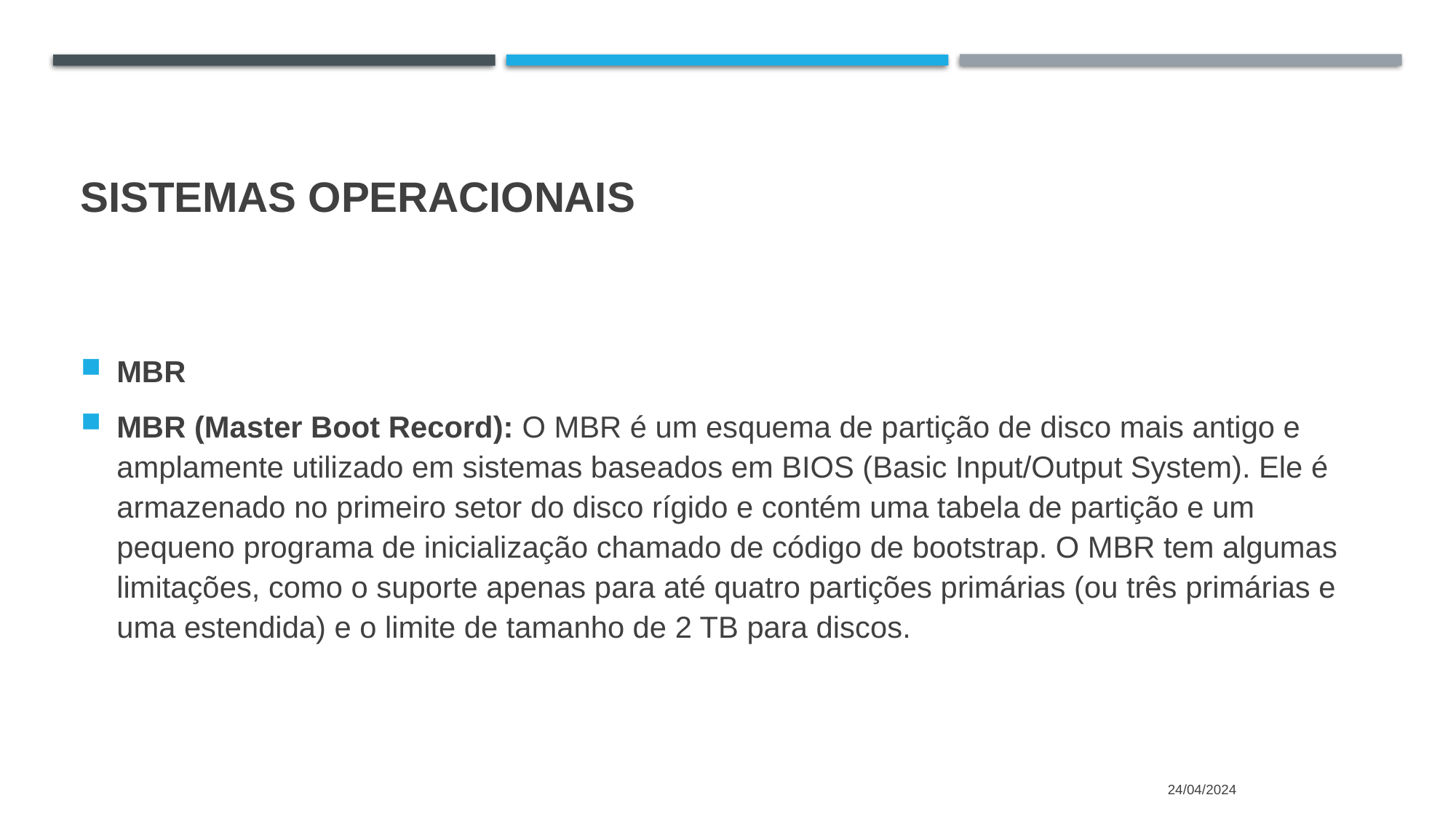

# SISTEMAS OPERACIONAIS
MBR
MBR (Master Boot Record): O MBR é um esquema de partição de disco mais antigo e amplamente utilizado em sistemas baseados em BIOS (Basic Input/Output System). Ele é armazenado no primeiro setor do disco rígido e contém uma tabela de partição e um pequeno programa de inicialização chamado de código de bootstrap. O MBR tem algumas limitações, como o suporte apenas para até quatro partições primárias (ou três primárias e uma estendida) e o limite de tamanho de 2 TB para discos.
24/04/2024